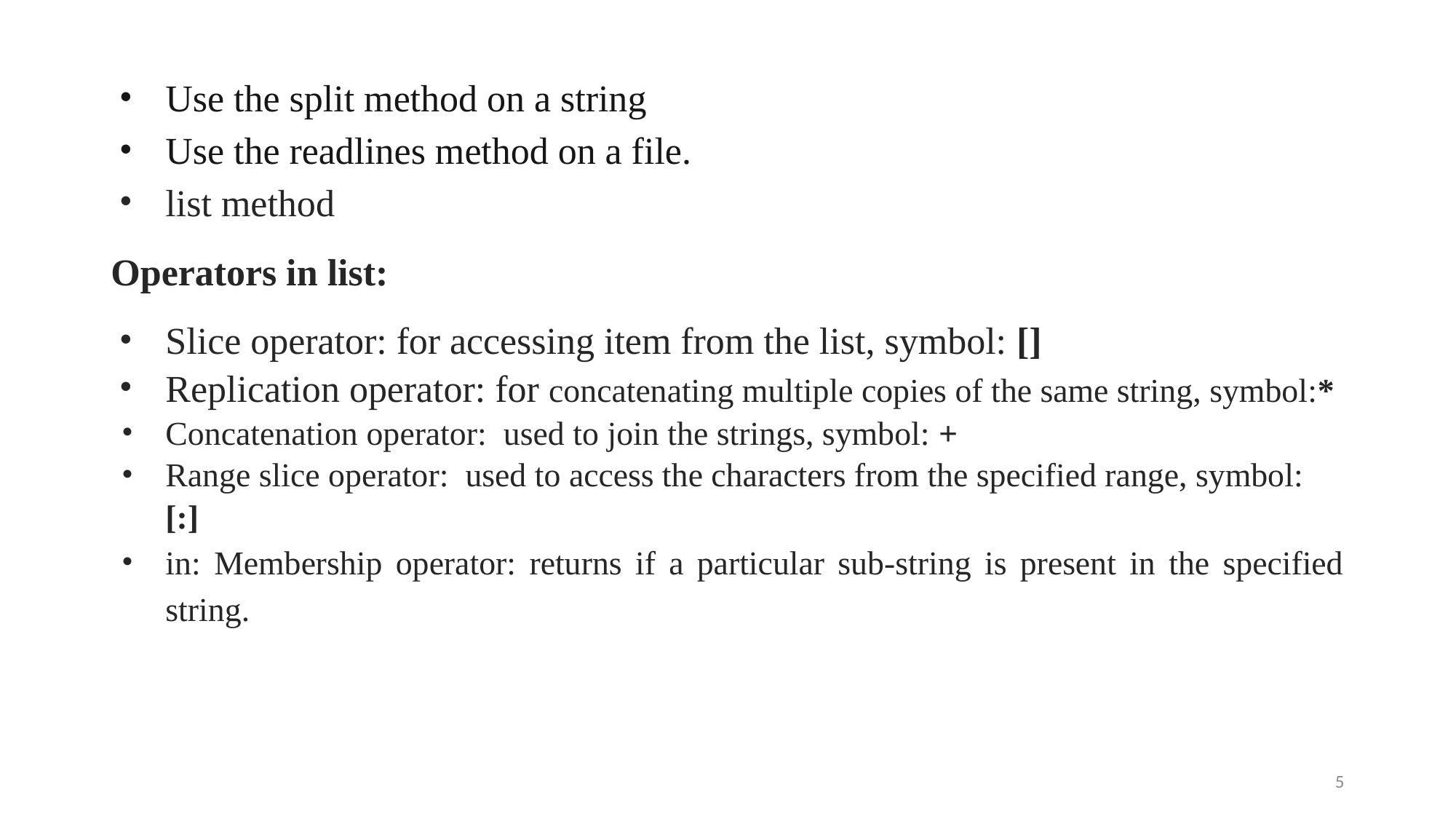

Use the split method on a string
Use the readlines method on a file.
list method
Operators in list:
Slice operator: for accessing item from the list, symbol: []
Replication operator: for concatenating multiple copies of the same string, symbol:*
Concatenation operator:  used to join the strings, symbol: +
Range slice operator:  used to access the characters from the specified range, symbol: [:]
in: Membership operator: returns if a particular sub-string is present in the specified string.

5